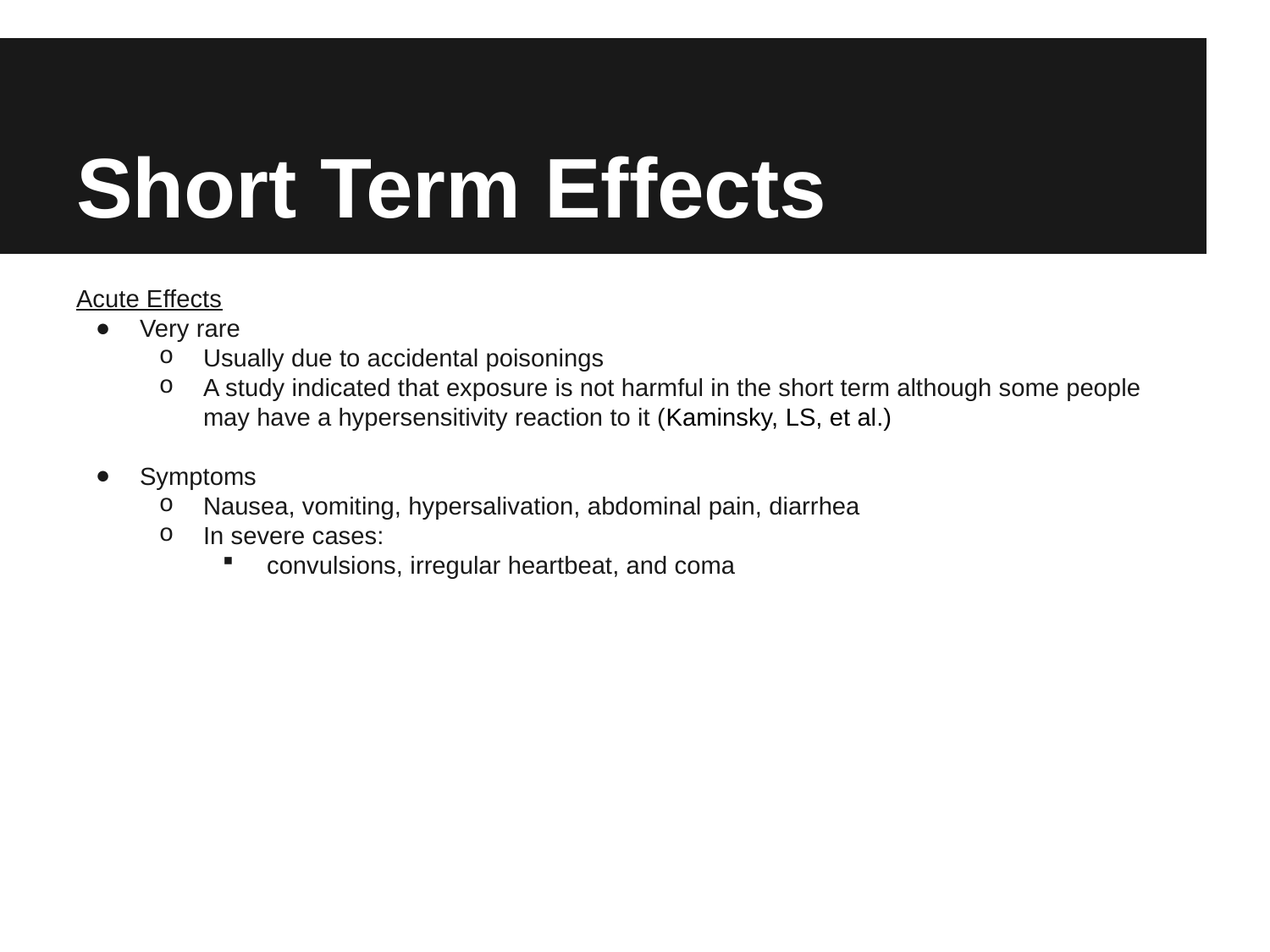

# Short Term Effects
Acute Effects
Very rare
Usually due to accidental poisonings
A study indicated that exposure is not harmful in the short term although some people may have a hypersensitivity reaction to it (Kaminsky, LS, et al.)

Symptoms
Nausea, vomiting, hypersalivation, abdominal pain, diarrhea
In severe cases:
convulsions, irregular heartbeat, and coma